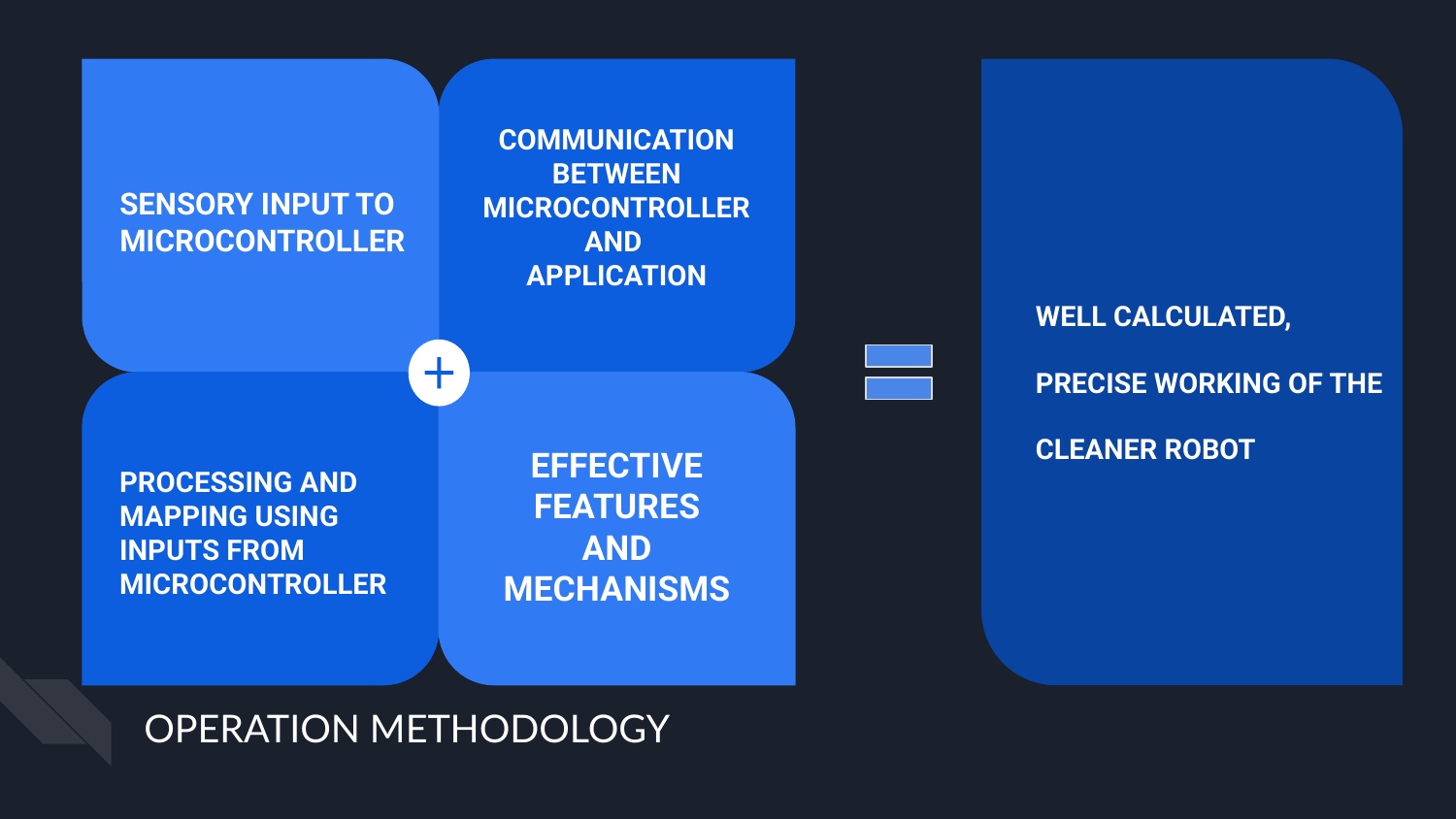

SENSORY INPUT TO MICROCONTROLLER

COMMUNICATION BETWEEN MICROCONTROLLER AND
APPLICATION

WELL CALCULATED, PRECISE WORKING OF THE CLEANER ROBOT

PROCESSING AND MAPPING USING INPUTS FROM MICROCONTROLLER

EFFECTIVE FEATURES AND MECHANISMS
OPERATION METHODOLOGY